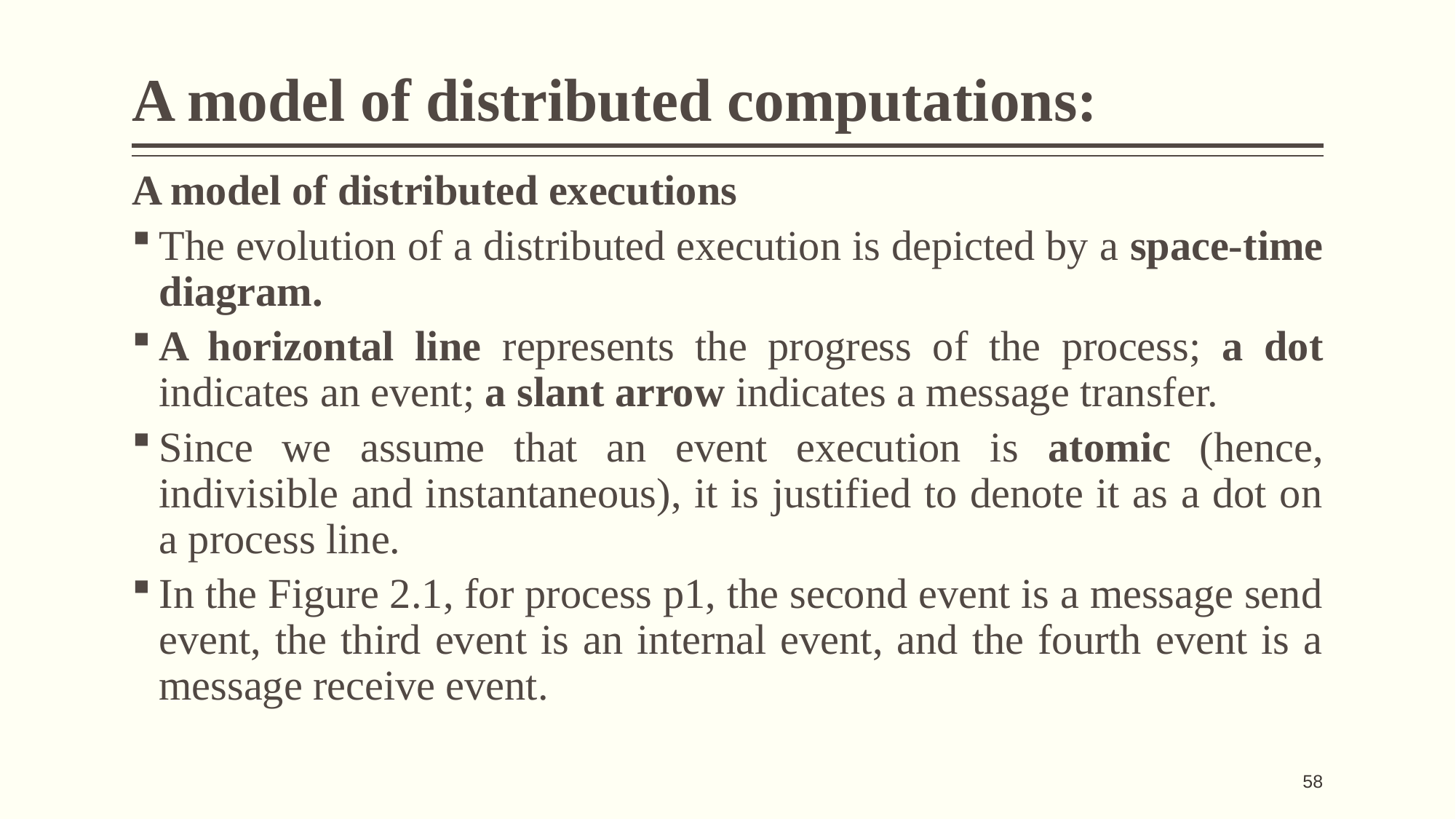

# A model of distributed computations:
A model of distributed executions
The evolution of a distributed execution is depicted by a space-time diagram.
A horizontal line represents the progress of the process; a dot indicates an event; a slant arrow indicates a message transfer.
Since we assume that an event execution is atomic (hence, indivisible and instantaneous), it is justified to denote it as a dot on a process line.
In the Figure 2.1, for process p1, the second event is a message send event, the third event is an internal event, and the fourth event is a message receive event.
58